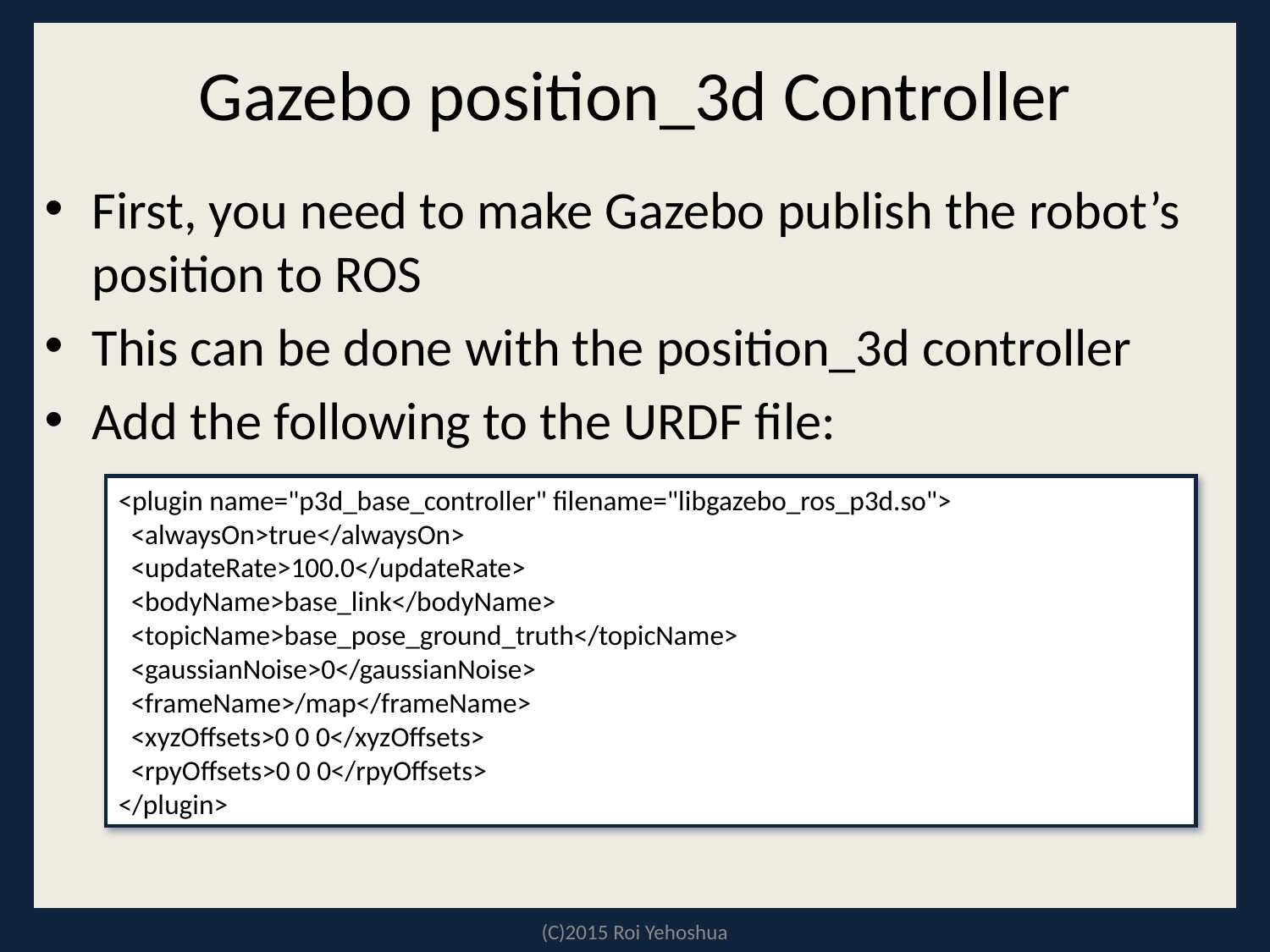

# Gazebo position_3d Controller
First, you need to make Gazebo publish the robot’s position to ROS
This can be done with the position_3d controller
Add the following to the URDF file:
<plugin name="p3d_base_controller" filename="libgazebo_ros_p3d.so">
  <alwaysOn>true</alwaysOn>
  <updateRate>100.0</updateRate>
  <bodyName>base_link</bodyName>
  <topicName>base_pose_ground_truth</topicName>
  <gaussianNoise>0</gaussianNoise>
  <frameName>/map</frameName>
  <xyzOffsets>0 0 0</xyzOffsets>
  <rpyOffsets>0 0 0</rpyOffsets>
</plugin>
(C)2015 Roi Yehoshua